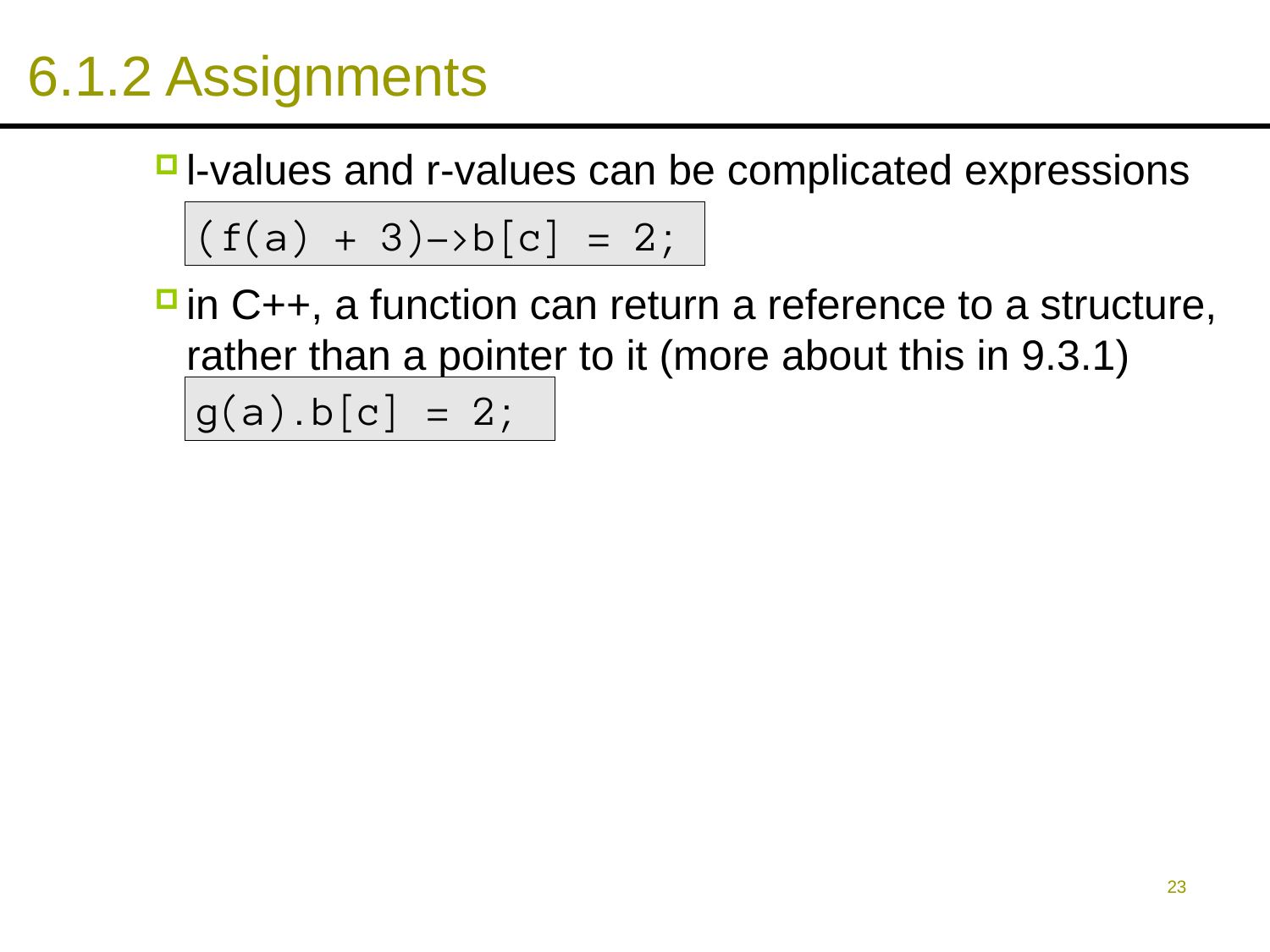

# 6.1.2 Assignments
l-values and r-values can be complicated expressions

in C++, a function can return a reference to a structure, rather than a pointer to it (more about this in 9.3.1)

(f(a) + 3)->b[c] = 2;
g(a).b[c] = 2;
23